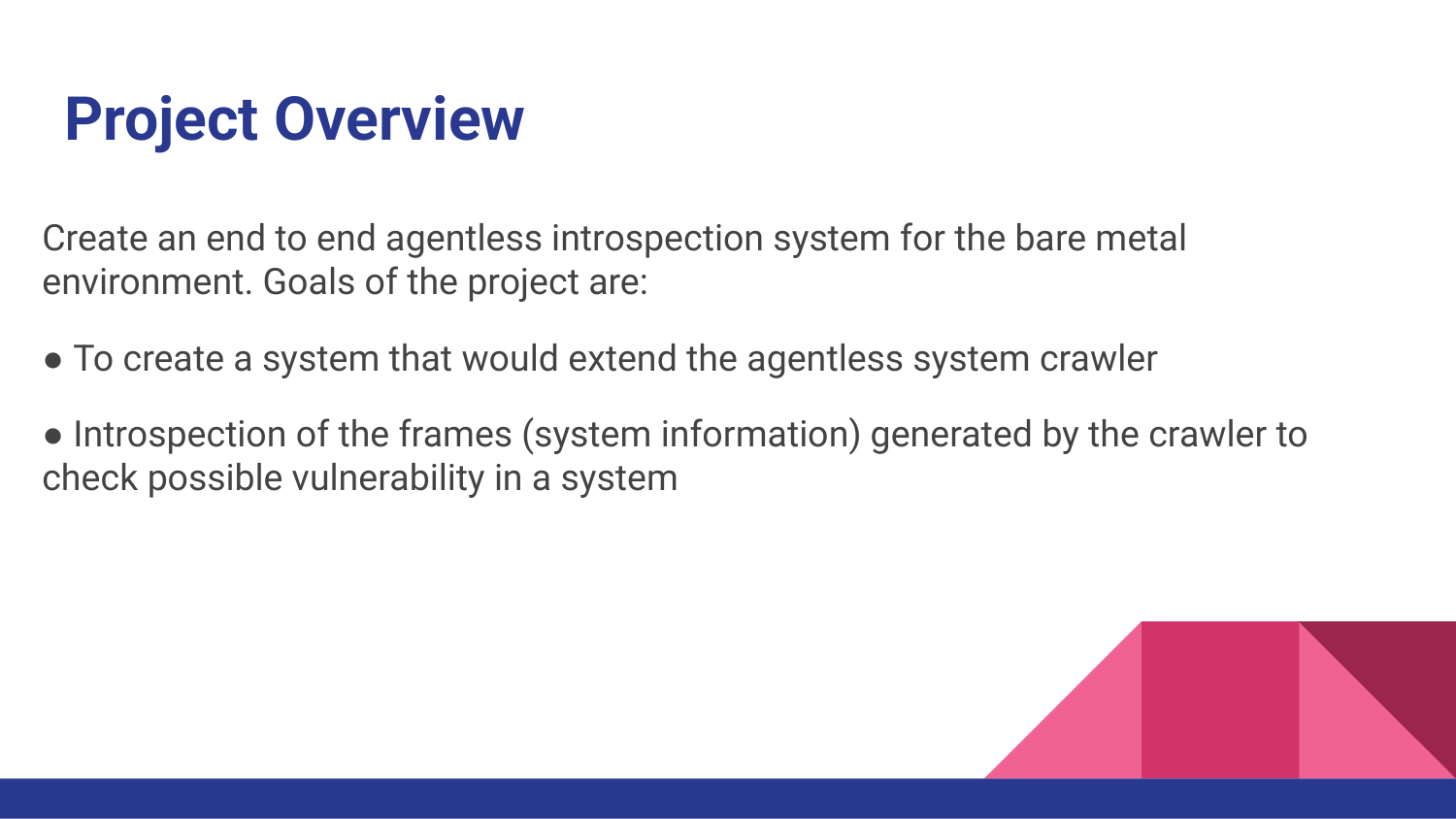

# Project Overview
Create an end to end agentless introspection system for the bare metal environment. Goals of the project are:
● To create a system that would extend the agentless system crawler
● Introspection of the frames (system information) generated by the crawler to check possible vulnerability in a system